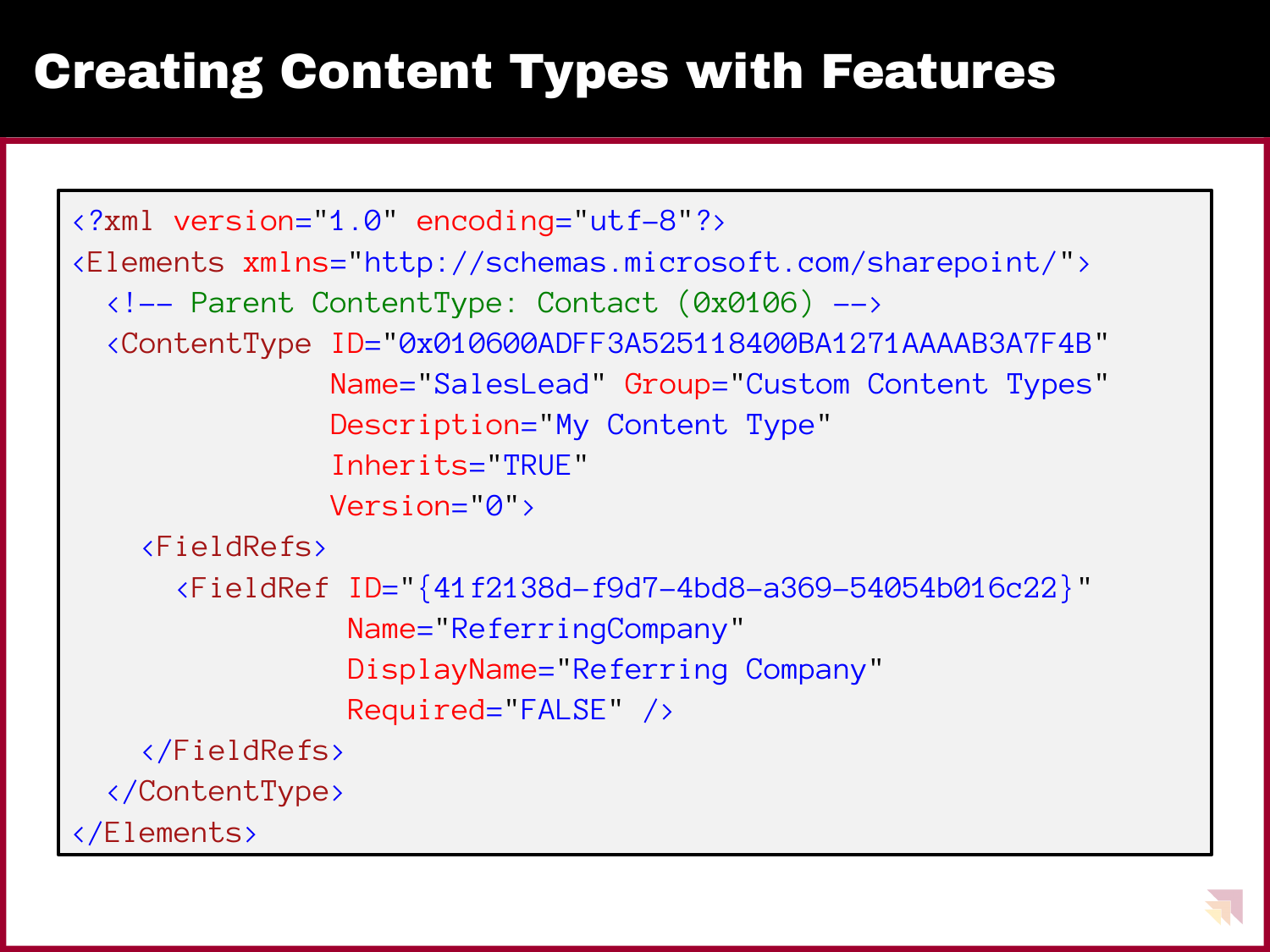

# Creating Content Types with Features
<?xml version="1.0" encoding="utf-8"?>
<Elements xmlns="http://schemas.microsoft.com/sharepoint/">
  <!-- Parent ContentType: Contact (0x0106) -->
  <ContentType ID="0x010600ADFF3A525118400BA1271AAAAB3A7F4B"
               Name="SalesLead" Group="Custom Content Types"
               Description="My Content Type"
               Inherits="TRUE"
               Version="0">
    <FieldRefs>
      <FieldRef ID="{41f2138d-f9d7-4bd8-a369-54054b016c22}"
                Name="ReferringCompany"
                DisplayName="Referring Company"
                Required="FALSE" />
    </FieldRefs>
  </ContentType>
</Elements>